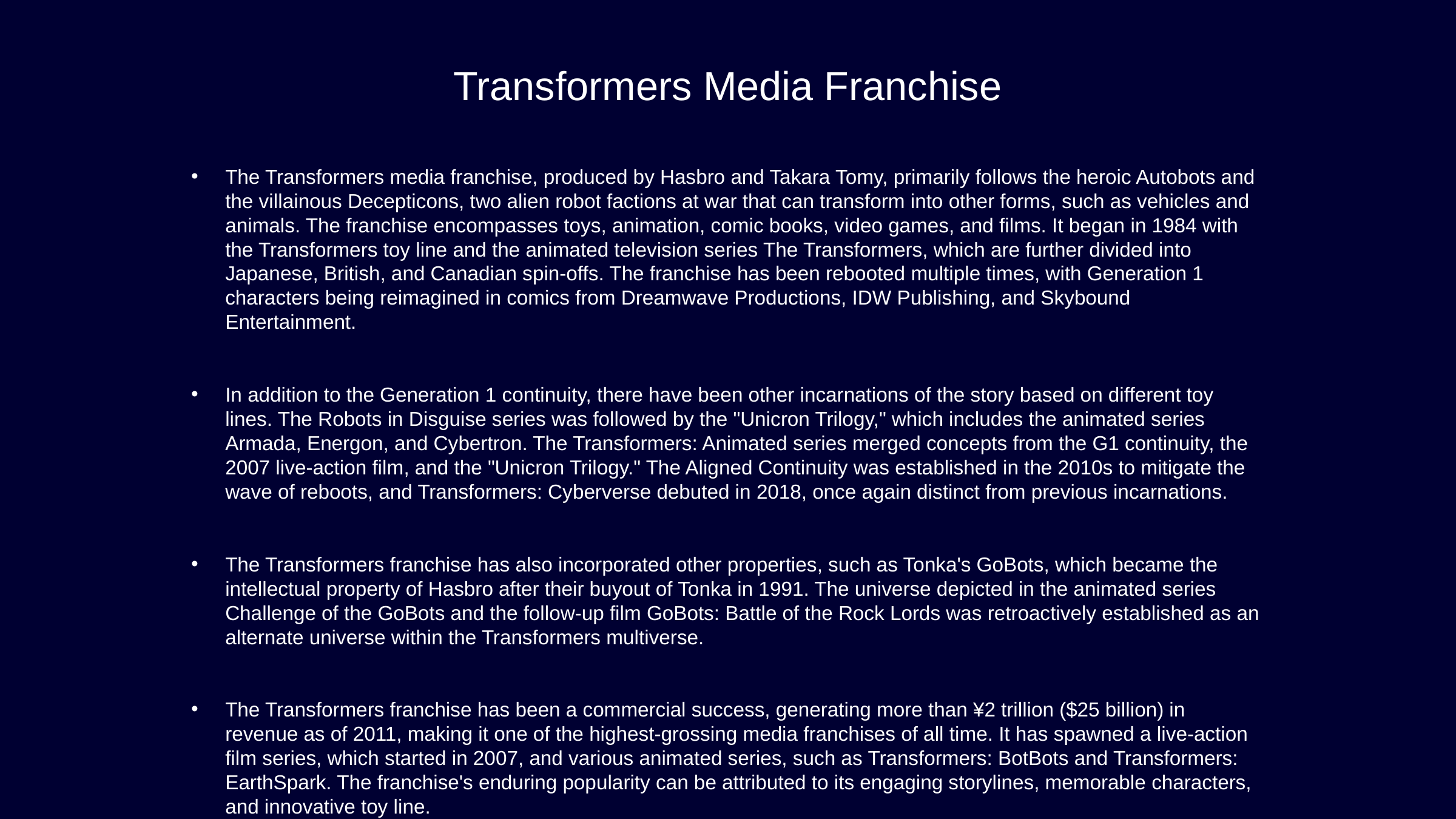

# Transformers Media Franchise
The Transformers media franchise, produced by Hasbro and Takara Tomy, primarily follows the heroic Autobots and the villainous Decepticons, two alien robot factions at war that can transform into other forms, such as vehicles and animals. The franchise encompasses toys, animation, comic books, video games, and films. It began in 1984 with the Transformers toy line and the animated television series The Transformers, which are further divided into Japanese, British, and Canadian spin-offs. The franchise has been rebooted multiple times, with Generation 1 characters being reimagined in comics from Dreamwave Productions, IDW Publishing, and Skybound Entertainment.

In addition to the Generation 1 continuity, there have been other incarnations of the story based on different toy lines. The Robots in Disguise series was followed by the "Unicron Trilogy," which includes the animated series Armada, Energon, and Cybertron. The Transformers: Animated series merged concepts from the G1 continuity, the 2007 live-action film, and the "Unicron Trilogy." The Aligned Continuity was established in the 2010s to mitigate the wave of reboots, and Transformers: Cyberverse debuted in 2018, once again distinct from previous incarnations.

The Transformers franchise has also incorporated other properties, such as Tonka's GoBots, which became the intellectual property of Hasbro after their buyout of Tonka in 1991. The universe depicted in the animated series Challenge of the GoBots and the follow-up film GoBots: Battle of the Rock Lords was retroactively established as an alternate universe within the Transformers multiverse.

The Transformers franchise has been a commercial success, generating more than ¥2 trillion ($25 billion) in revenue as of 2011, making it one of the highest-grossing media franchises of all time. It has spawned a live-action film series, which started in 2007, and various animated series, such as Transformers: BotBots and Transformers: EarthSpark. The franchise's enduring popularity can be attributed to its engaging storylines, memorable characters, and innovative toy line.